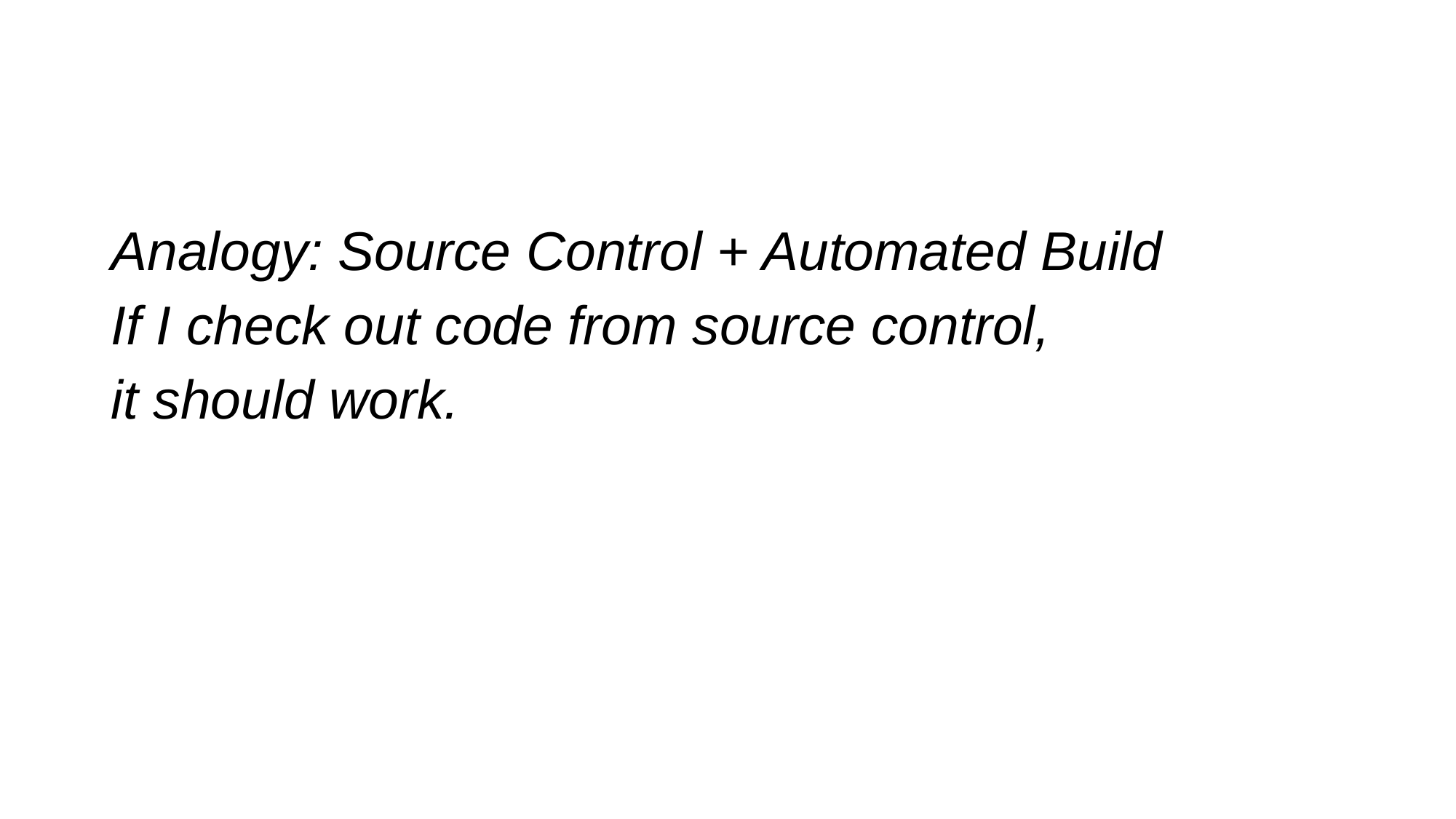

#
Analogy: Source Control + Automated Build
If I check out code from source control,
it should work.